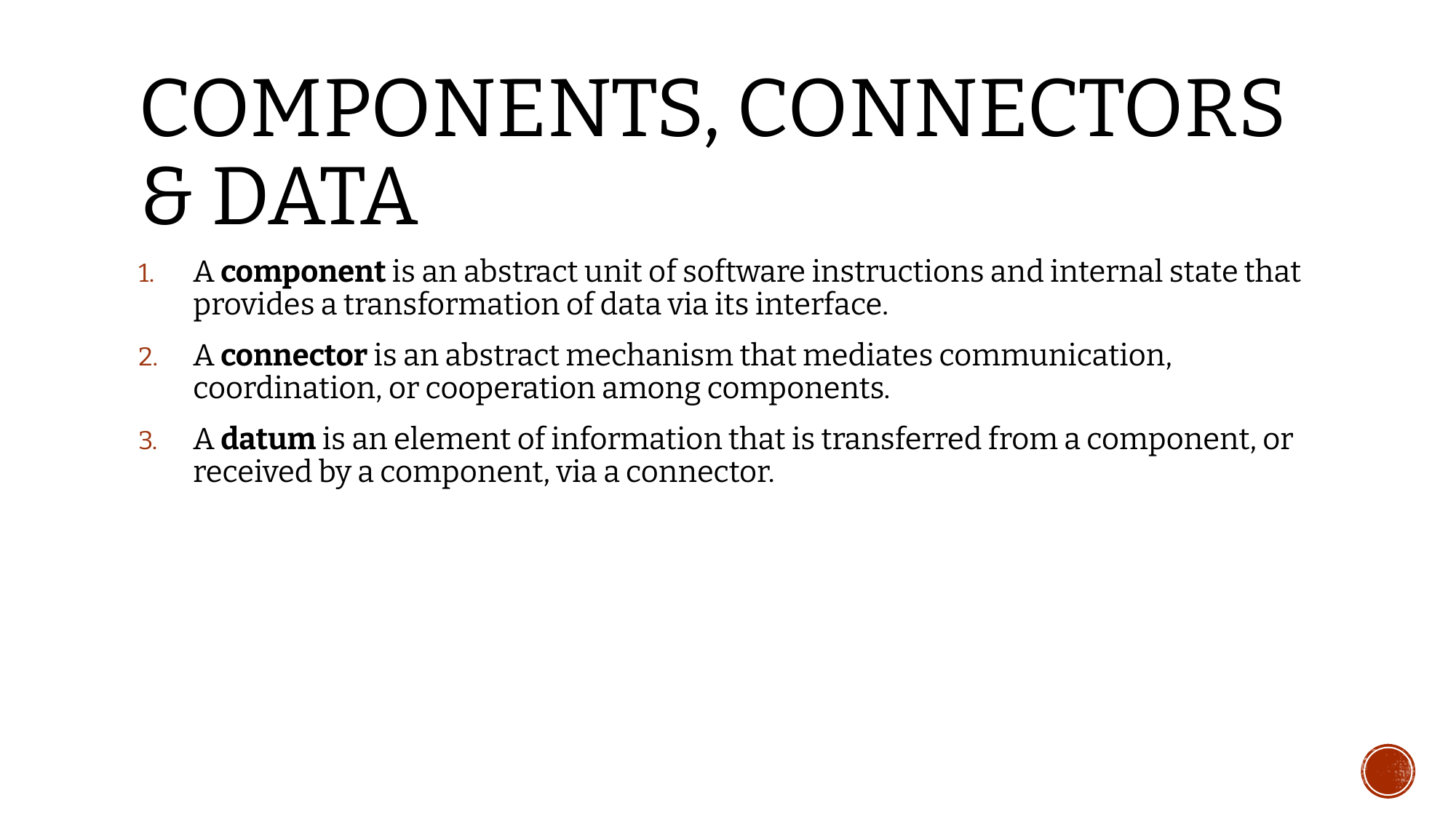

# COMPONENTS, CONNECTORS & DATA
A component is an abstract unit of software instructions and internal state that provides a transformation of data via its interface.
A connector is an abstract mechanism that mediates communication, coordination, or cooperation among components.
A datum is an element of information that is transferred from a component, or received by a component, via a connector.